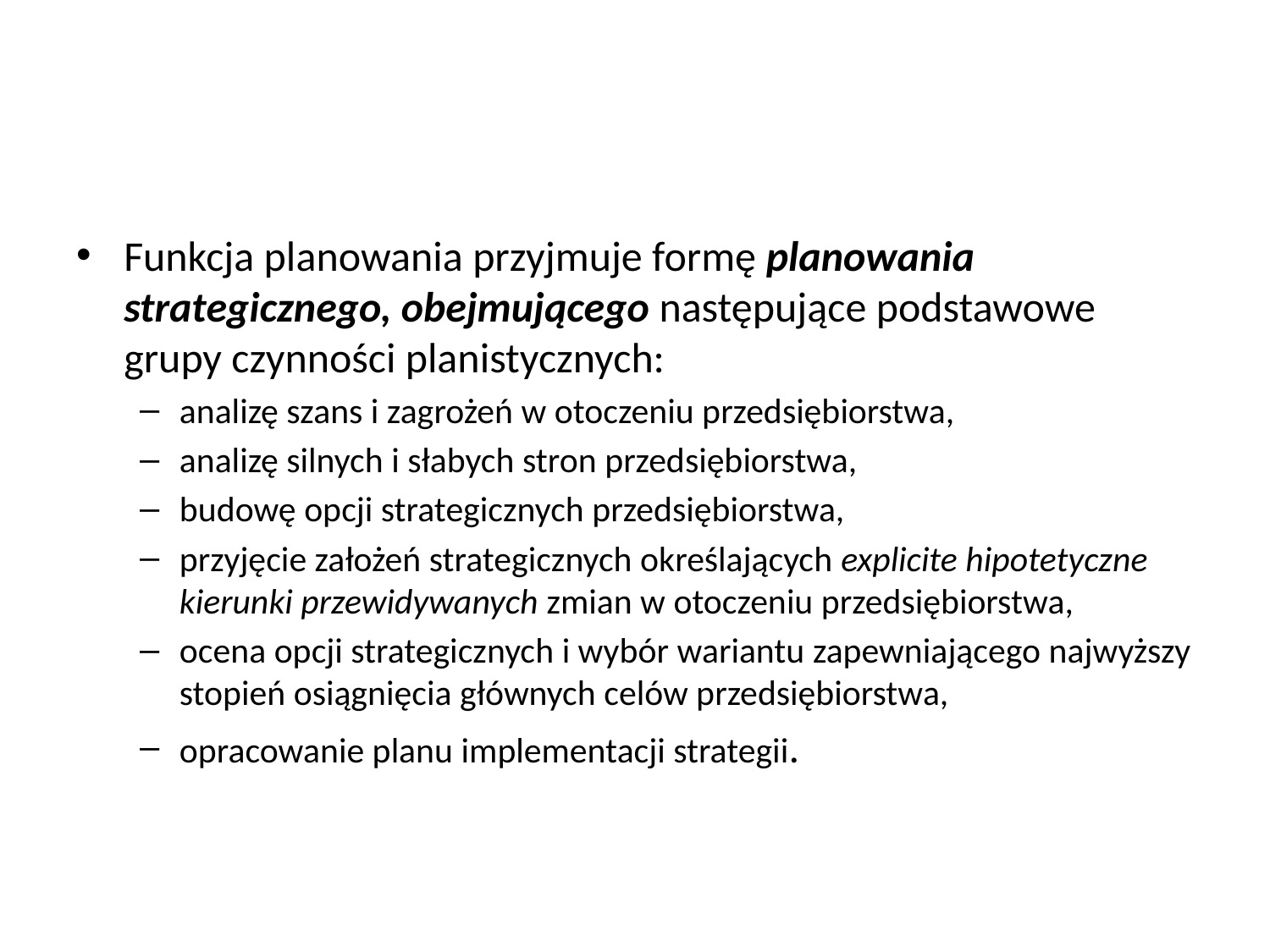

#
Funkcja planowania przyjmuje formę planowania strategicznego, obejmującego następujące podstawowe grupy czynności planistycznych:
analizę szans i zagrożeń w otoczeniu przedsiębiorstwa,
analizę silnych i słabych stron przedsiębiorstwa,
budowę opcji strategicznych przedsiębiorstwa,
przyjęcie założeń strategicznych określających explicite hipotetyczne kierunki przewidywanych zmian w otoczeniu przedsiębiorstwa,
ocena opcji strategicznych i wybór wariantu zapewniającego najwyższy stopień osiągnięcia głównych celów przedsiębiorstwa,
opracowanie planu implementacji strategii.